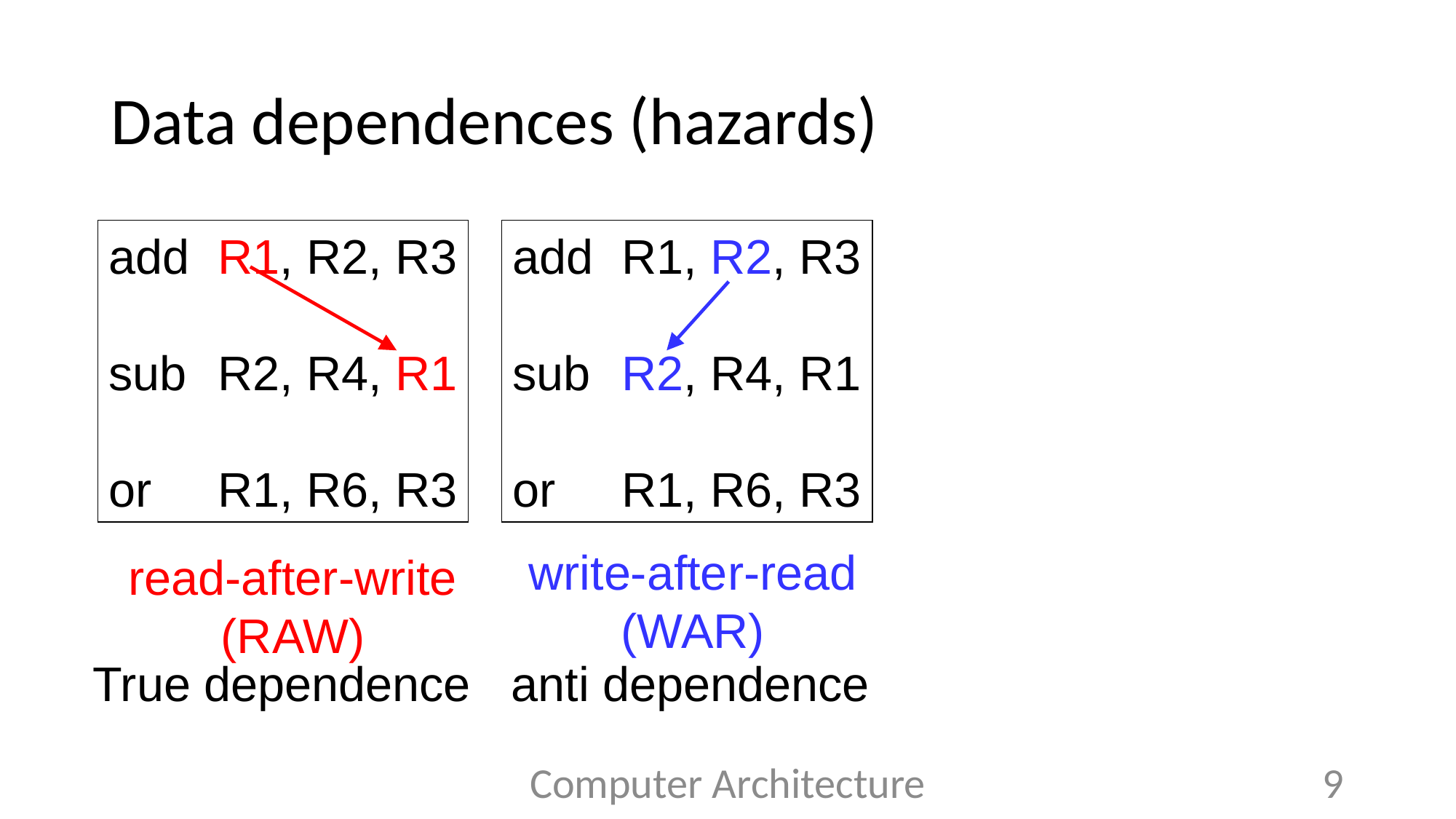

# Data dependences (hazards)
add	R1, R2, R3

sub	R2, R4, R1

or	R1, R6, R3

add	R1, R2, R3

sub	R2, R4, R1

or	R1, R6, R3

write-after-read
(WAR)
read-after-write
(RAW)
True dependence
anti dependence

Computer Architecture
9